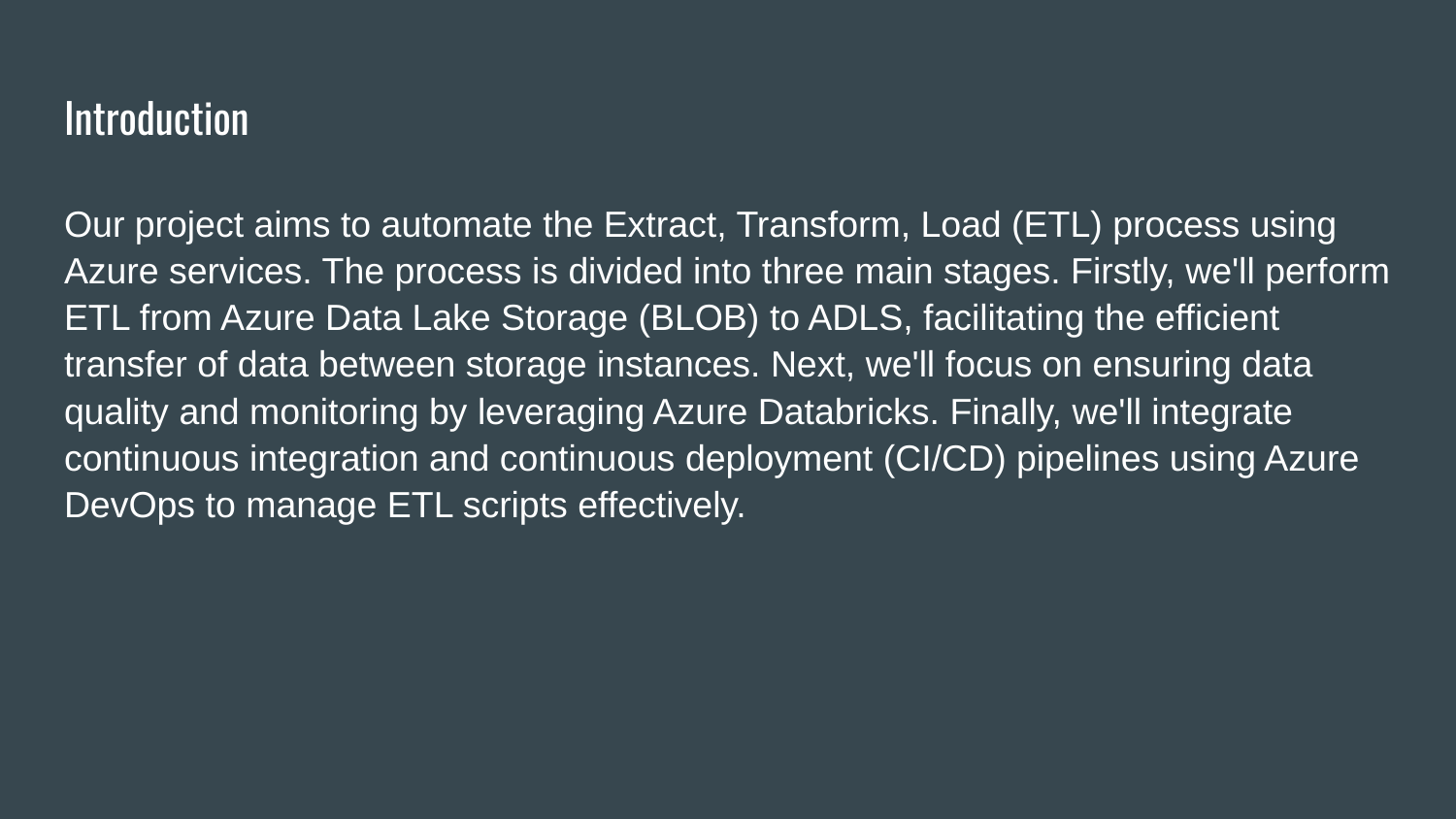

# Introduction
Our project aims to automate the Extract, Transform, Load (ETL) process using Azure services. The process is divided into three main stages. Firstly, we'll perform ETL from Azure Data Lake Storage (BLOB) to ADLS, facilitating the efficient transfer of data between storage instances. Next, we'll focus on ensuring data quality and monitoring by leveraging Azure Databricks. Finally, we'll integrate continuous integration and continuous deployment (CI/CD) pipelines using Azure DevOps to manage ETL scripts effectively.